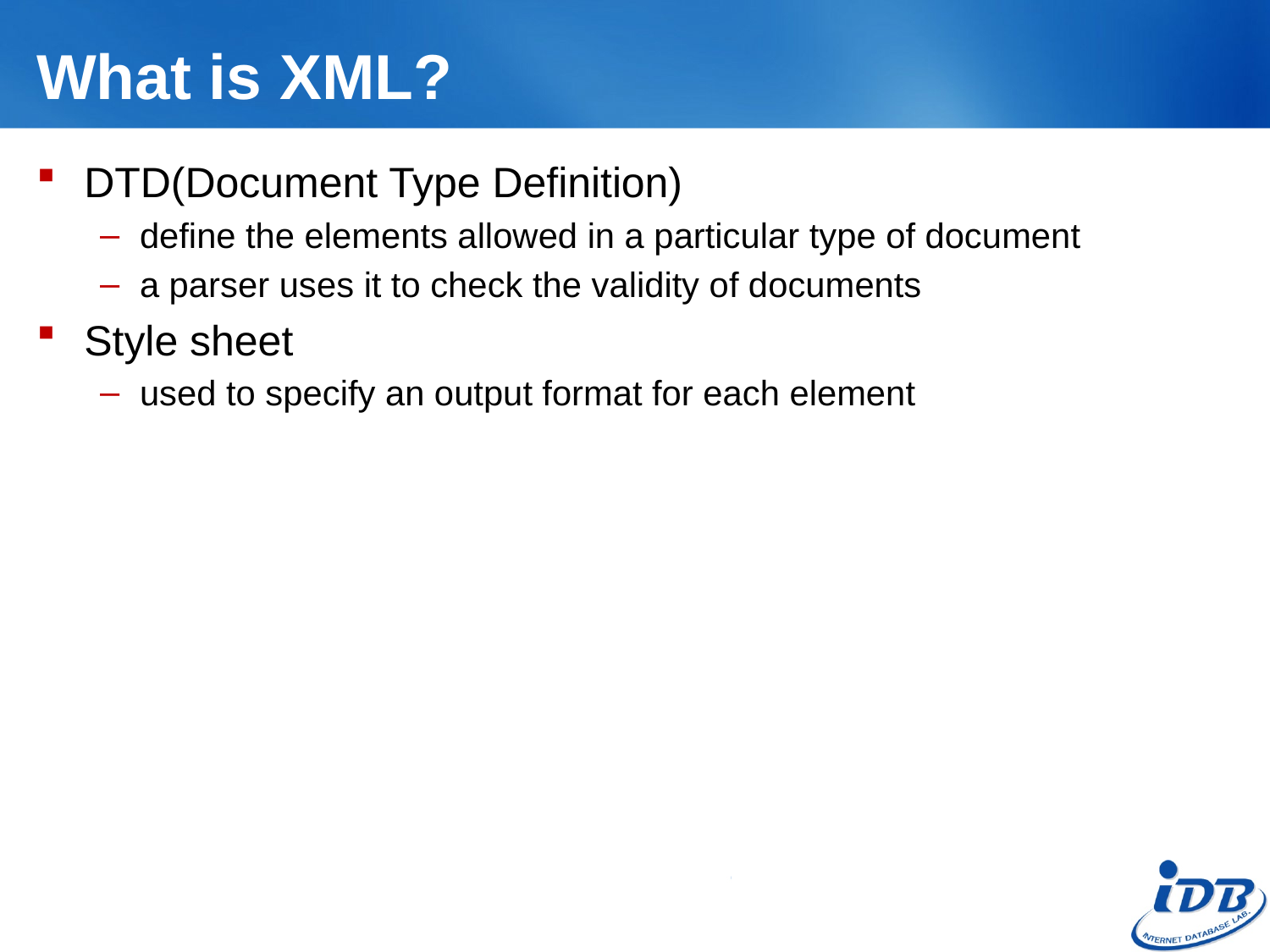

# What is XML?
DTD(Document Type Definition)
define the elements allowed in a particular type of document
a parser uses it to check the validity of documents
Style sheet
used to specify an output format for each element